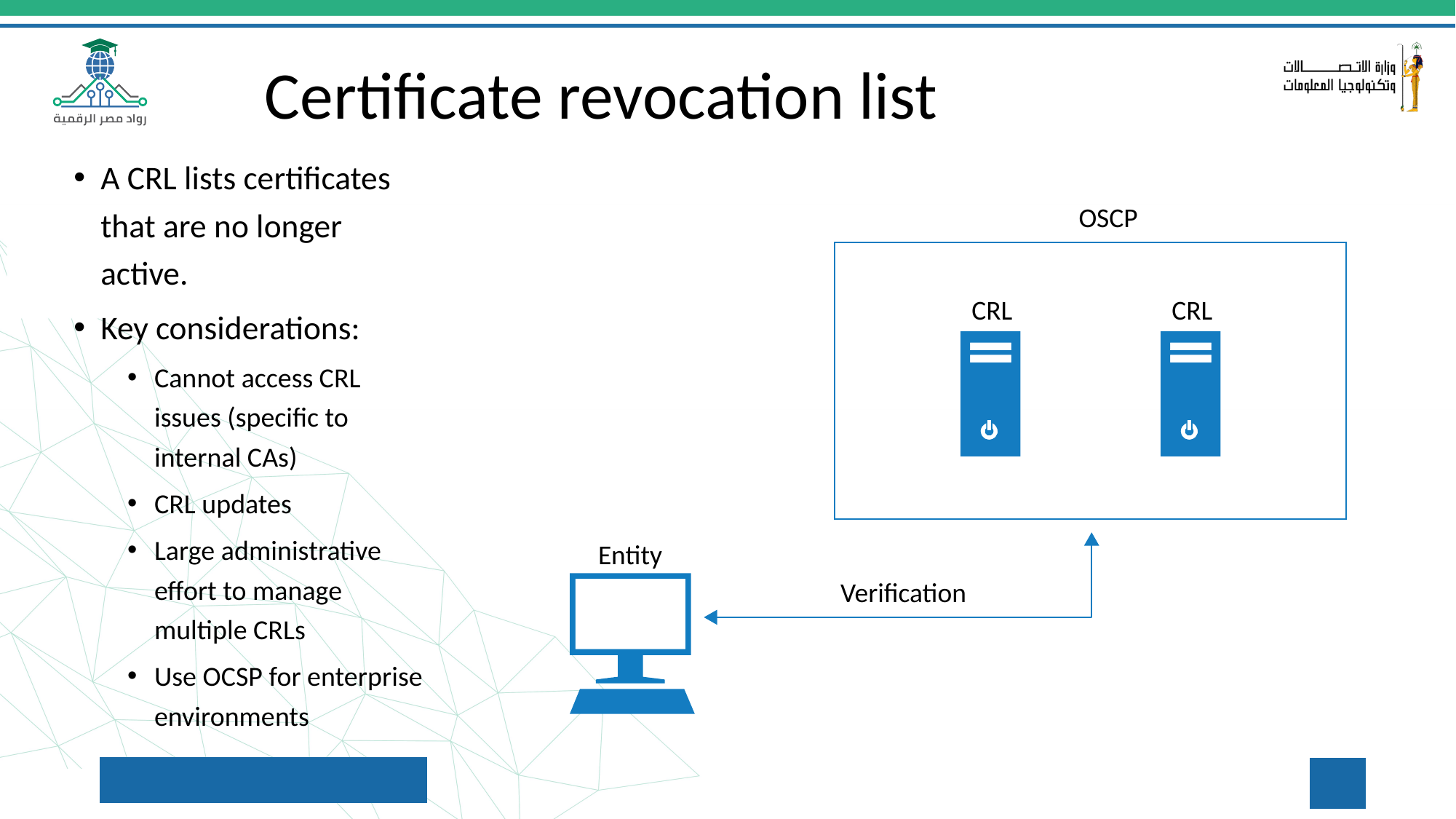

Certificate revocation list
A CRL lists certificates that are no longer active.
Key considerations:
Cannot access CRL issues (specific to internal CAs)
CRL updates
Large administrative effort to manage multiple CRLs
Use OCSP for enterprise environments
OSCP

CRL
CRL
Entity
Verification